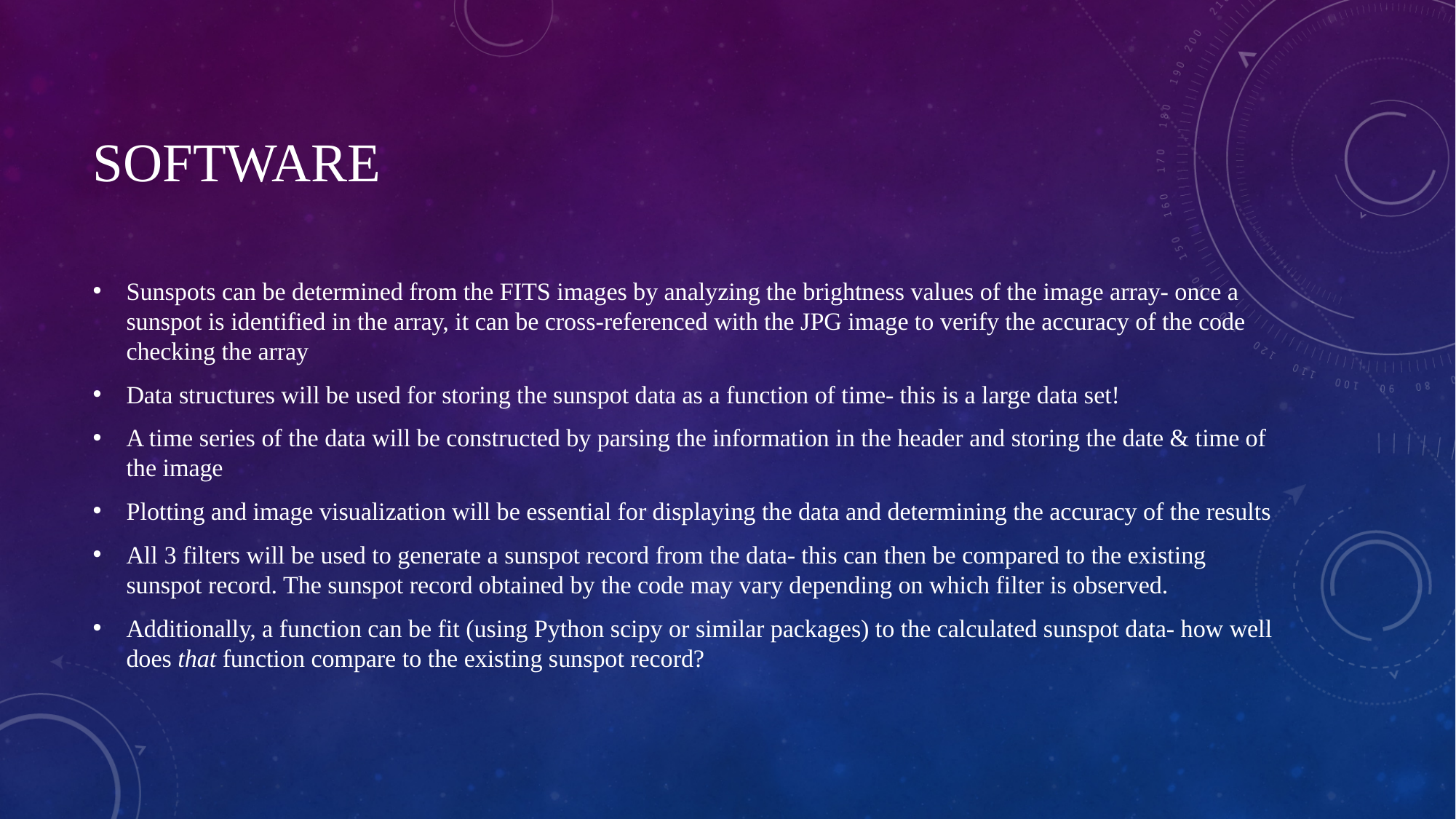

# software
Sunspots can be determined from the FITS images by analyzing the brightness values of the image array- once a sunspot is identified in the array, it can be cross-referenced with the JPG image to verify the accuracy of the code checking the array
Data structures will be used for storing the sunspot data as a function of time- this is a large data set!
A time series of the data will be constructed by parsing the information in the header and storing the date & time of the image
Plotting and image visualization will be essential for displaying the data and determining the accuracy of the results
All 3 filters will be used to generate a sunspot record from the data- this can then be compared to the existing sunspot record. The sunspot record obtained by the code may vary depending on which filter is observed.
Additionally, a function can be fit (using Python scipy or similar packages) to the calculated sunspot data- how well does that function compare to the existing sunspot record?